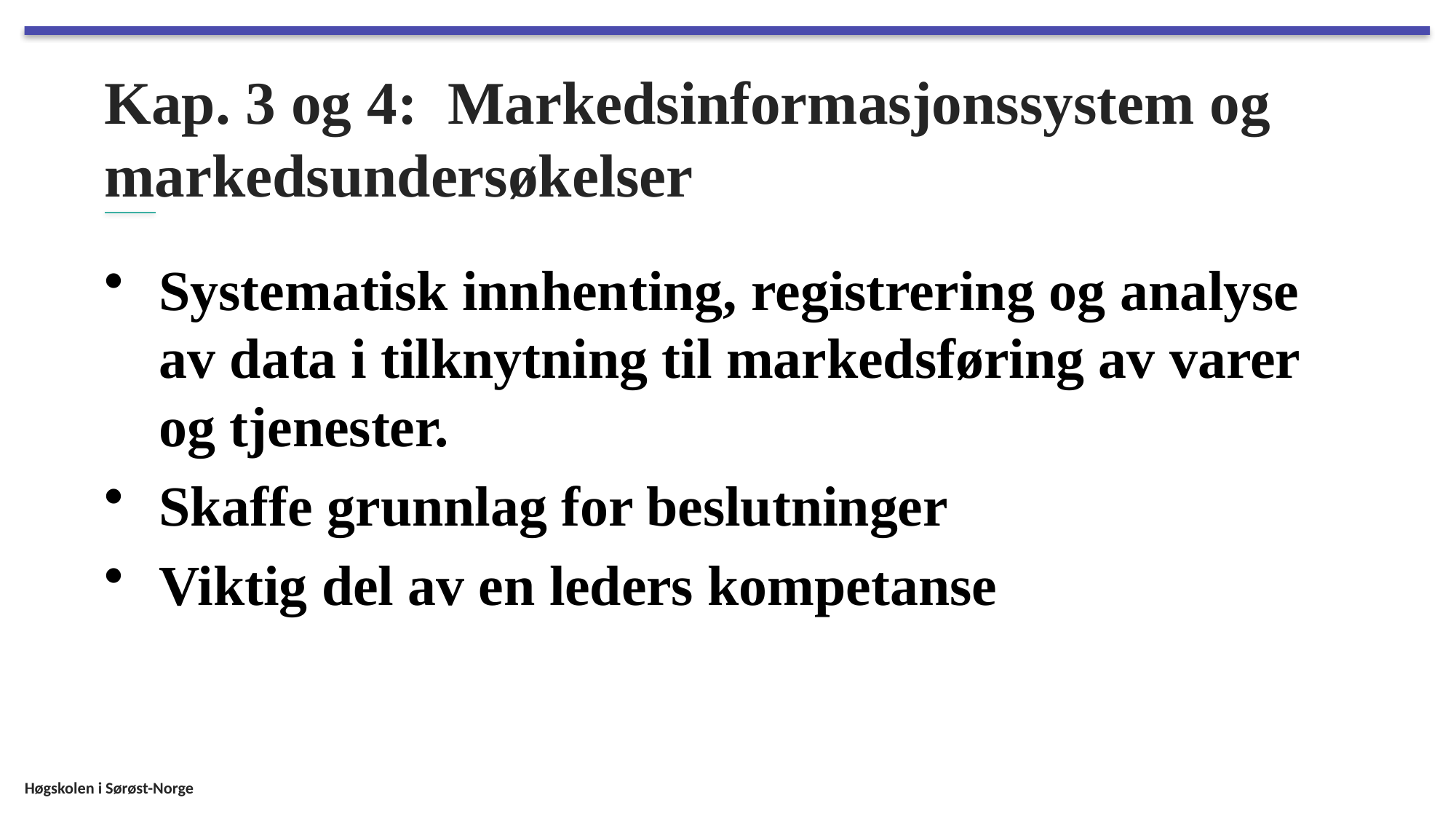

# Kap. 3 og 4:  Markedsinformasjonssystem og markedsundersøkelser
Systematisk innhenting, registrering og analyse av data i tilknytning til markedsføring av varer og tjenester.
Skaffe grunnlag for beslutninger
Viktig del av en leders kompetanse